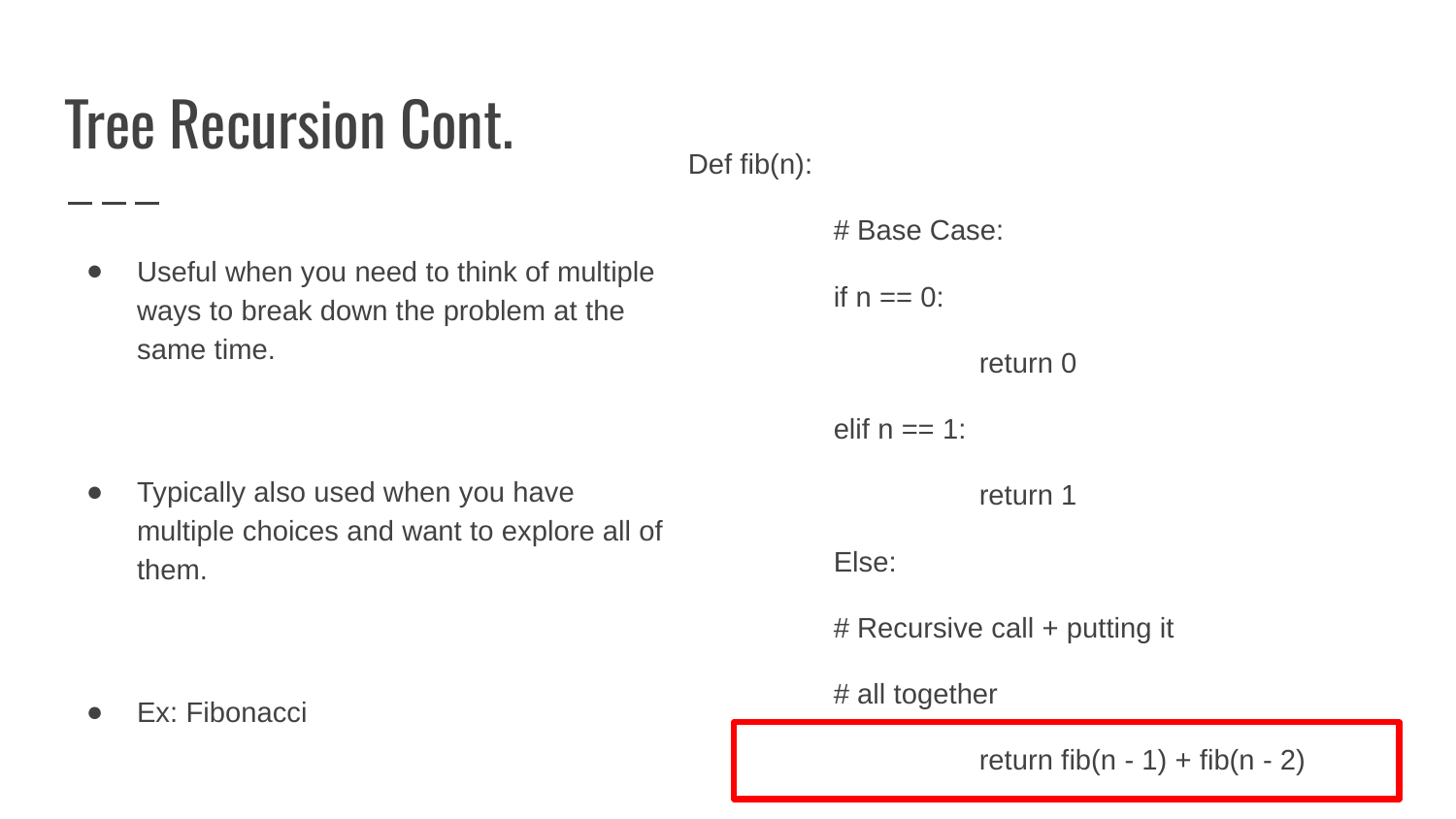

# Tree Recursion Cont.
Def fib(n):
	# Base Case:
	if n == 0:
		return 0
	elif n == 1:
		return 1
	Else:
# Recursive call + putting it
# all together
		return fib(n - 1) + fib(n - 2)
Useful when you need to think of multiple ways to break down the problem at the same time.

Typically also used when you have multiple choices and want to explore all of them.

Ex: Fibonacci